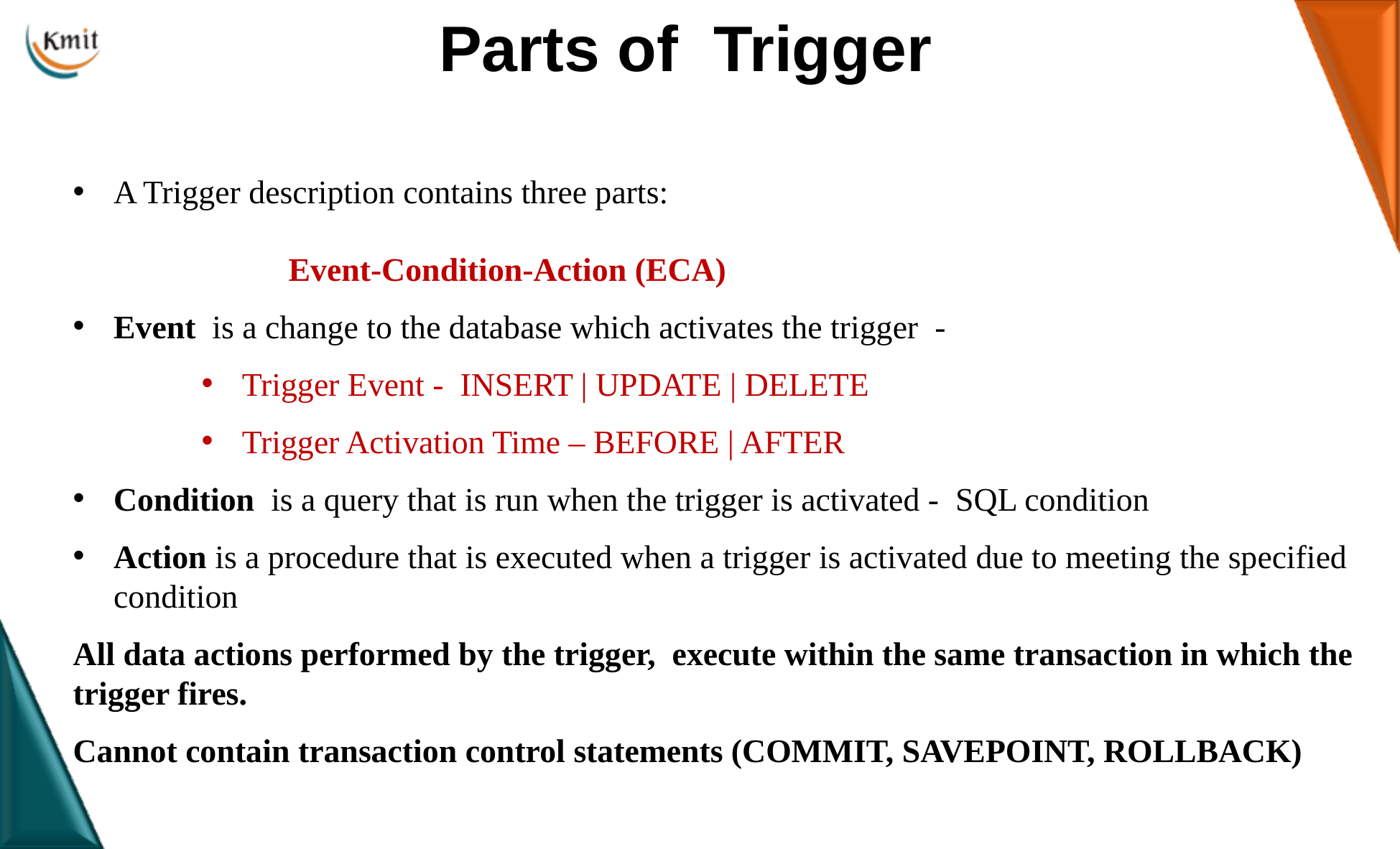

Parts of  Trigger
A Trigger description contains three parts:
		Event-Condition-Action (ECA)
Event  is a change to the database which activates the trigger  -
Trigger Event -  INSERT | UPDATE | DELETE
Trigger Activation Time – BEFORE | AFTER
Condition  is a query that is run when the trigger is activated -  SQL condition
Action is a procedure that is executed when a trigger is activated due to meeting the specified condition
All data actions performed by the trigger,  execute within the same transaction in which the trigger fires.
Cannot contain transaction control statements (COMMIT, SAVEPOINT, ROLLBACK)